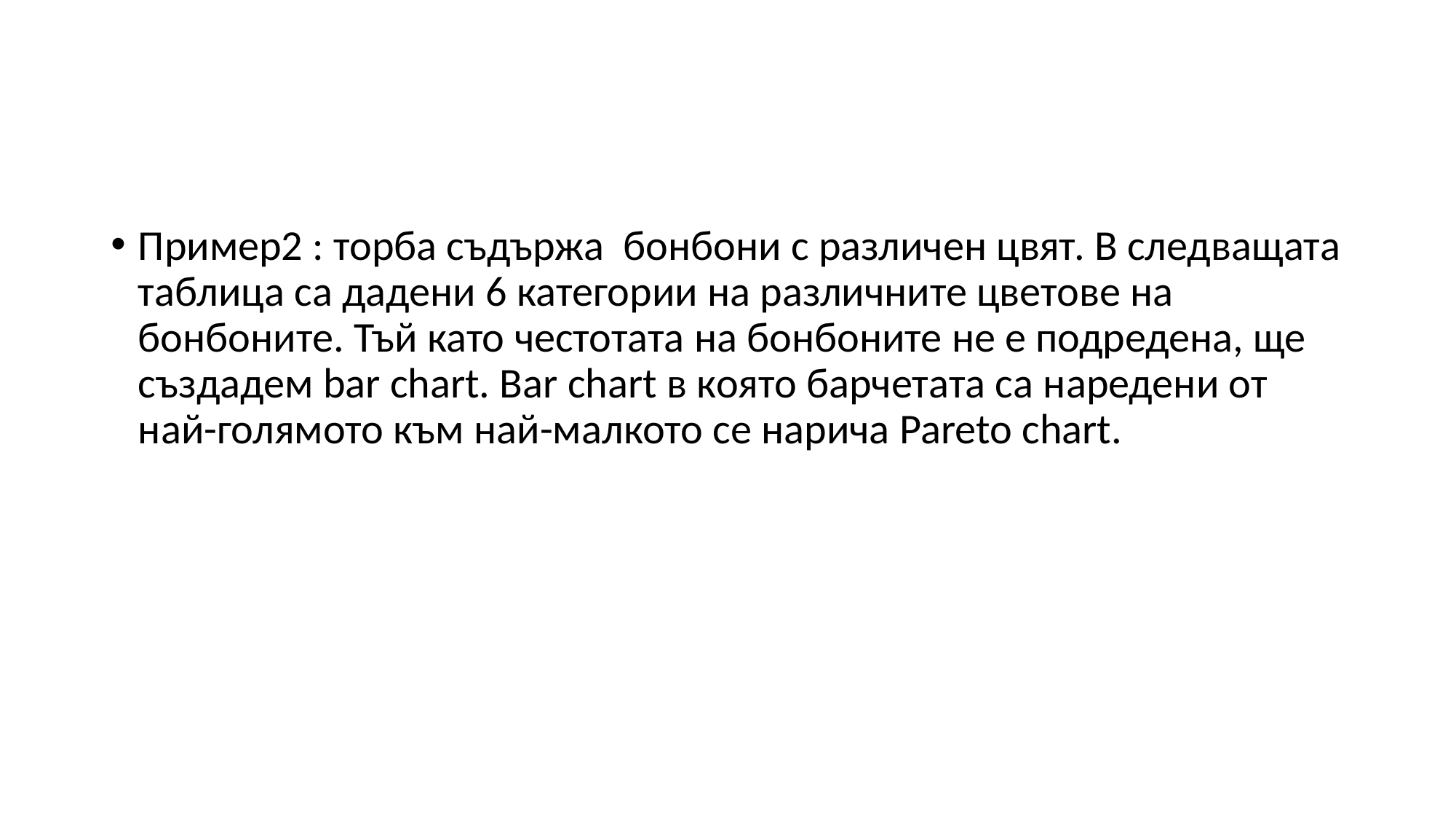

#
Пример2 : торба съдържа  бонбони с различен цвят. В следващата таблица са дадени 6 категории на различните цветове на бонбоните. Тъй като честотата на бонбоните не е подредена, ще създадем bar chart. Bar chart в която барчетата са наредени от най-голямото към най-малкото се нарича Pareto chart.